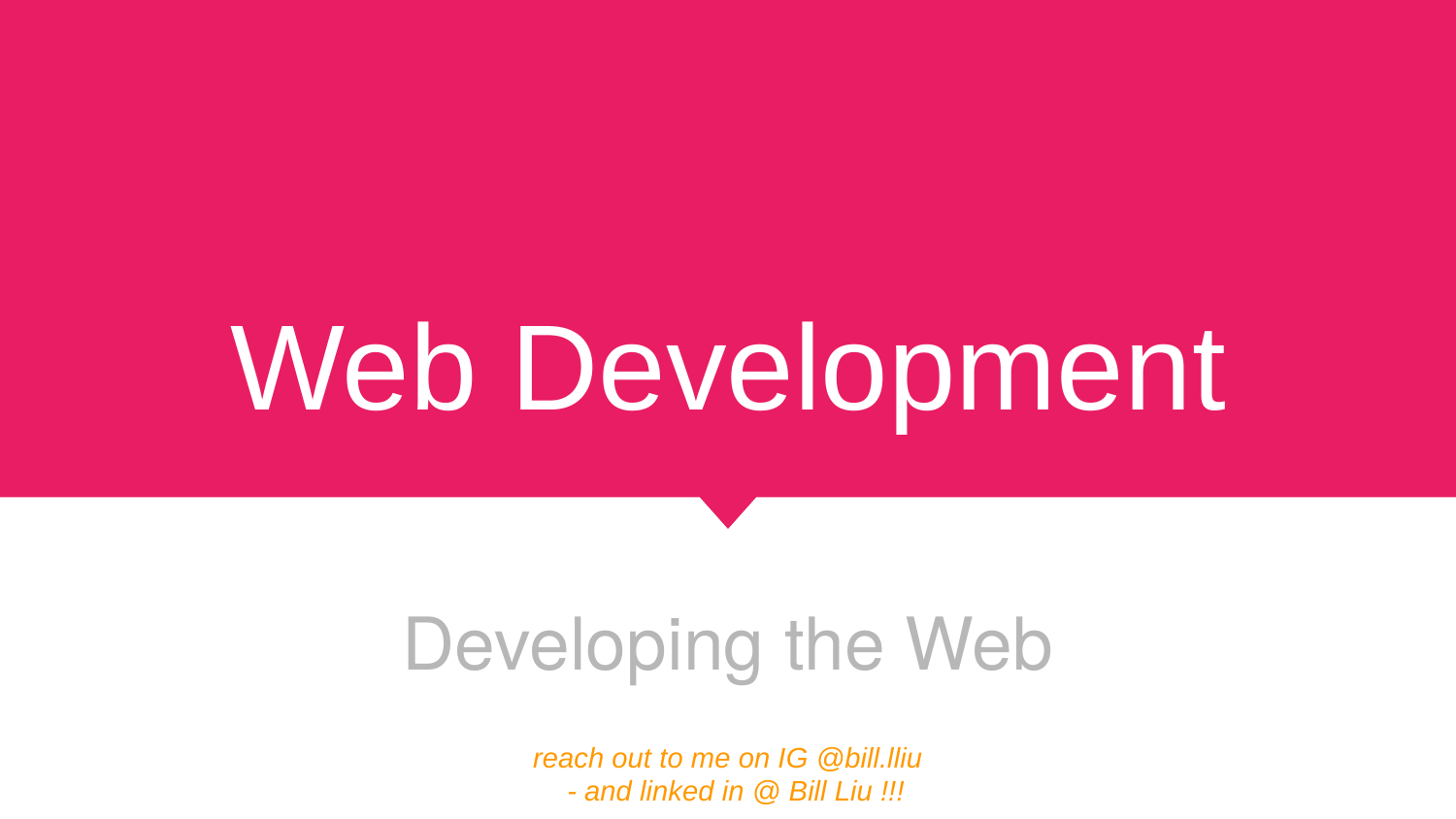

# Web Development
Developing the Web
reach out to me on IG @bill.lliu
- and linked in @ Bill Liu !!!